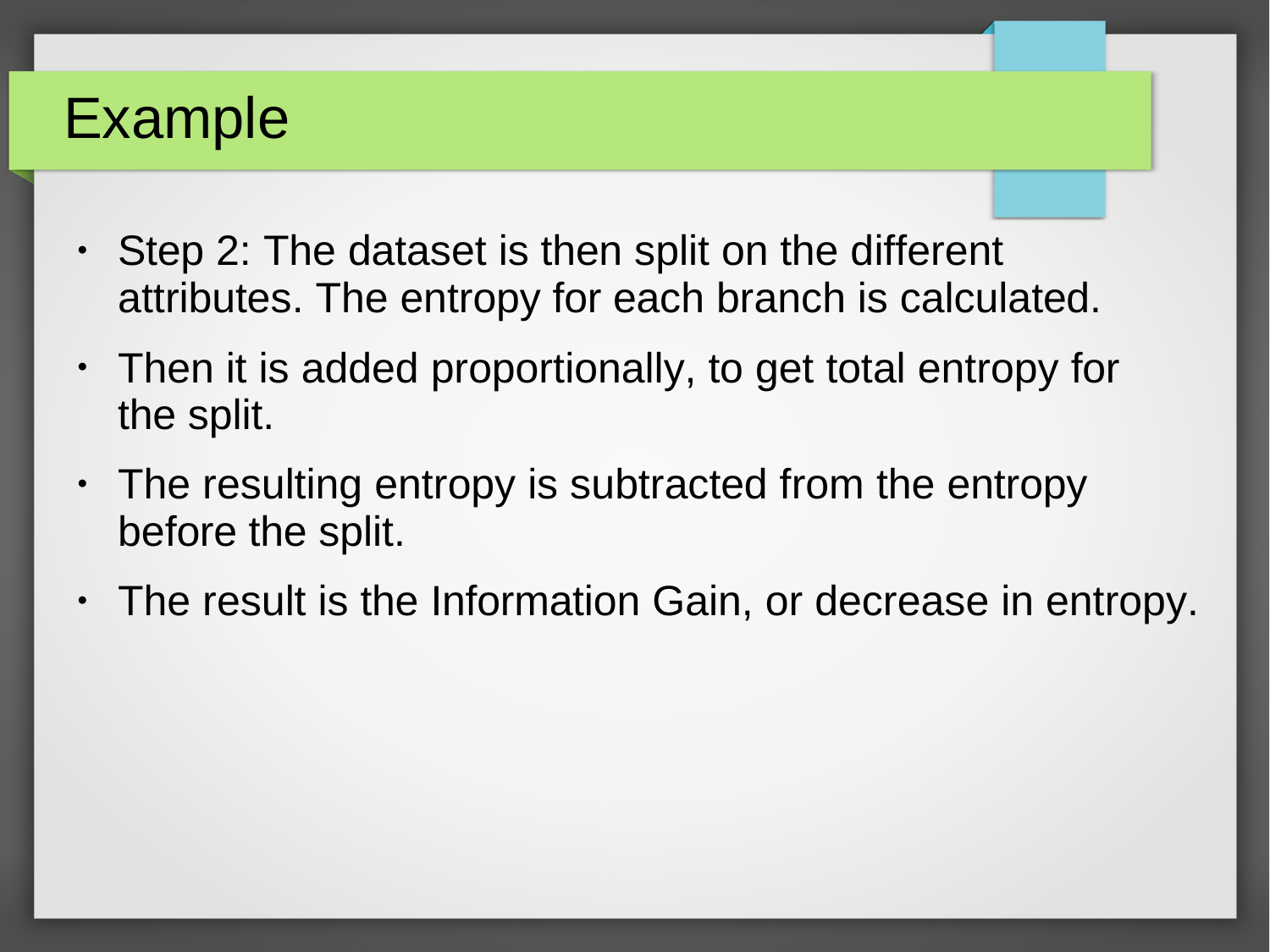

# Example
Step 2: The dataset is then split on the different attributes. The entropy for each branch is calculated.

Then it is added proportionally, to get total entropy for the split.

The resulting entropy is subtracted from the entropy before the split.

The result is the Information Gain, or decrease in entropy.
●
●
●
●